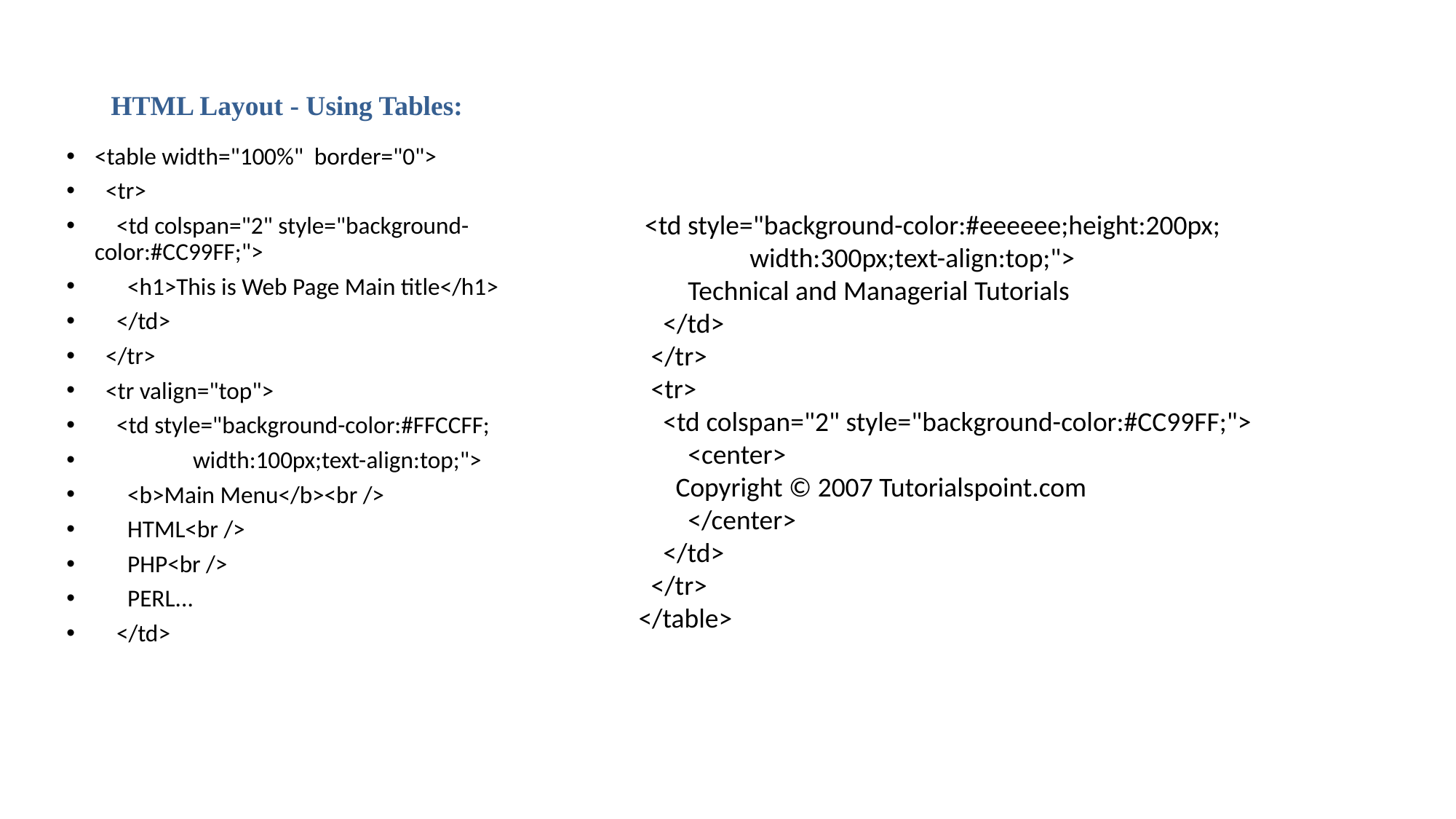

# HTML Layout - Using Tables:
<table width="100%"  border="0">
  <tr>
    <td colspan="2" style="background-color:#CC99FF;">
      <h1>This is Web Page Main title</h1>
    </td>
  </tr>
  <tr valign="top">
    <td style="background-color:#FFCCFF;
                  width:100px;text-align:top;">
      <b>Main Menu</b><br />
      HTML<br />
      PHP<br />
      PERL...
    </td>

 <td style="background-color:#eeeeee;height:200px;
                  width:300px;text-align:top;">
        Technical and Managerial Tutorials
    </td>
  </tr>
  <tr>
    <td colspan="2" style="background-color:#CC99FF;">
        <center>
      Copyright © 2007 Tutorialspoint.com
        </center>
    </td>
  </tr>
</table>